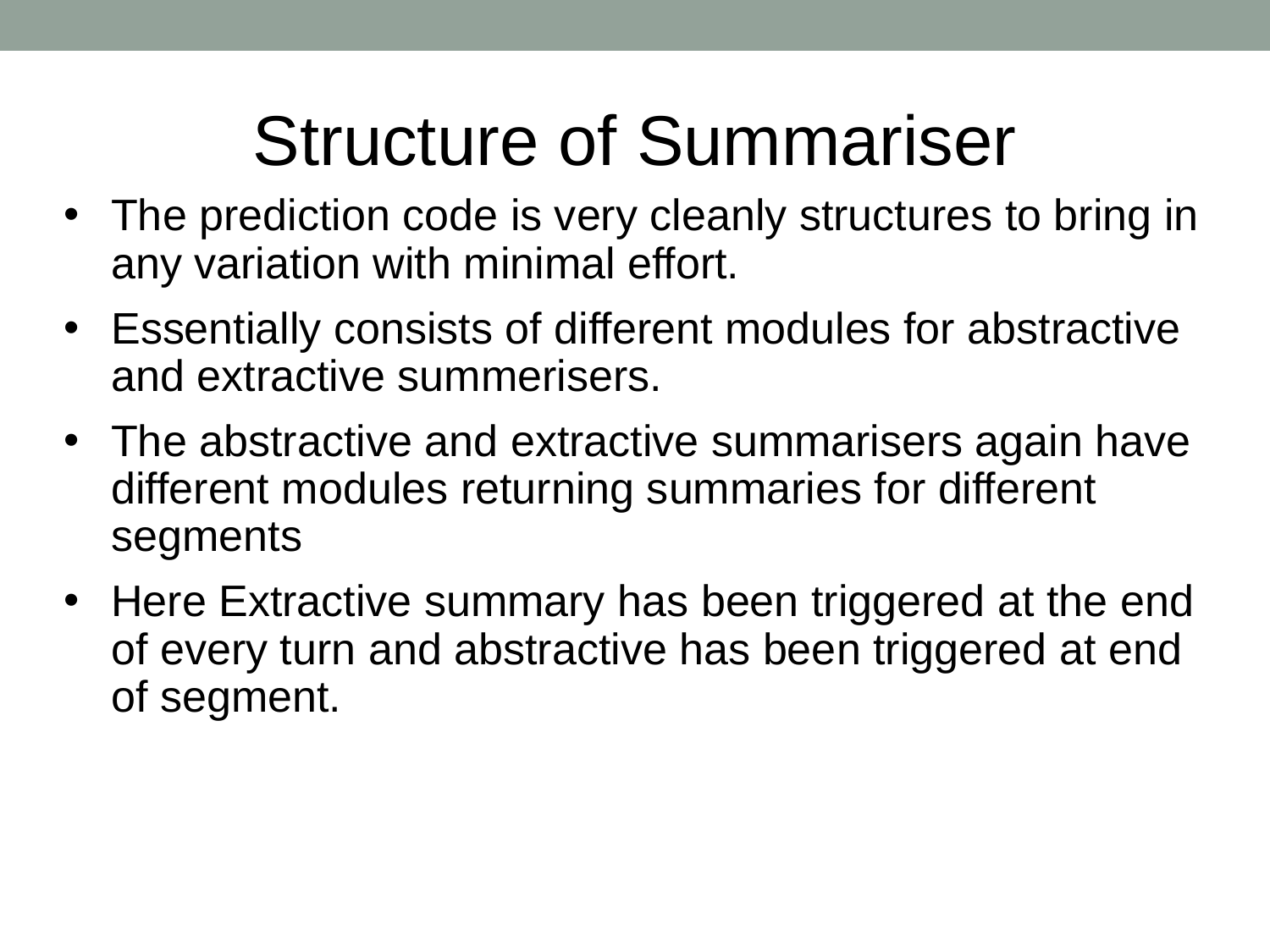

# Structure of Summariser
The prediction code is very cleanly structures to bring in any variation with minimal effort.
Essentially consists of different modules for abstractive and extractive summerisers.
The abstractive and extractive summarisers again have different modules returning summaries for different segments
Here Extractive summary has been triggered at the end of every turn and abstractive has been triggered at end of segment.